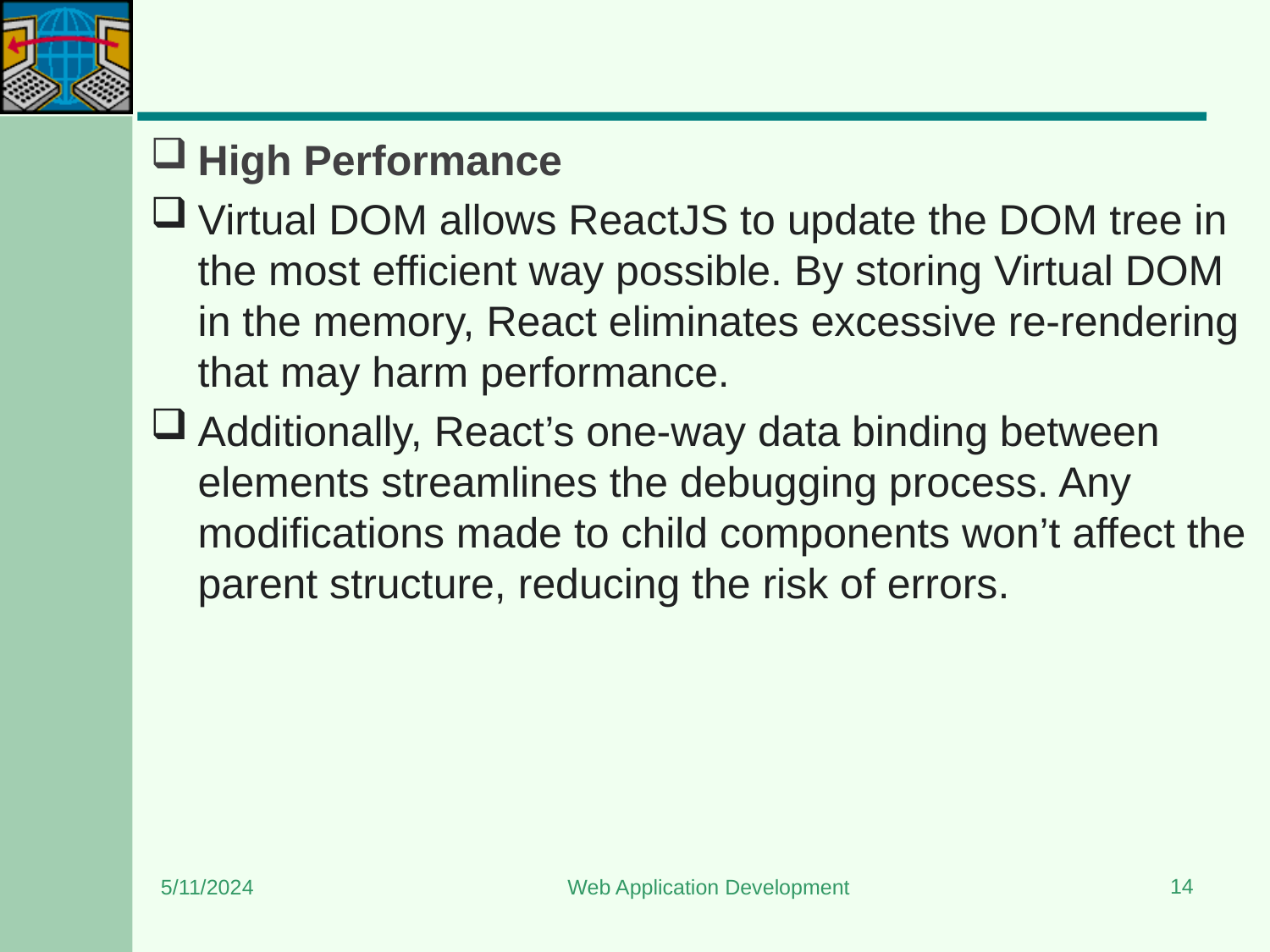

#
High Performance
Virtual DOM allows ReactJS to update the DOM tree in the most efficient way possible. By storing Virtual DOM in the memory, React eliminates excessive re-rendering that may harm performance.
Additionally, React’s one-way data binding between elements streamlines the debugging process. Any modifications made to child components won’t affect the parent structure, reducing the risk of errors.

14
5/11/2024
Web Application Development